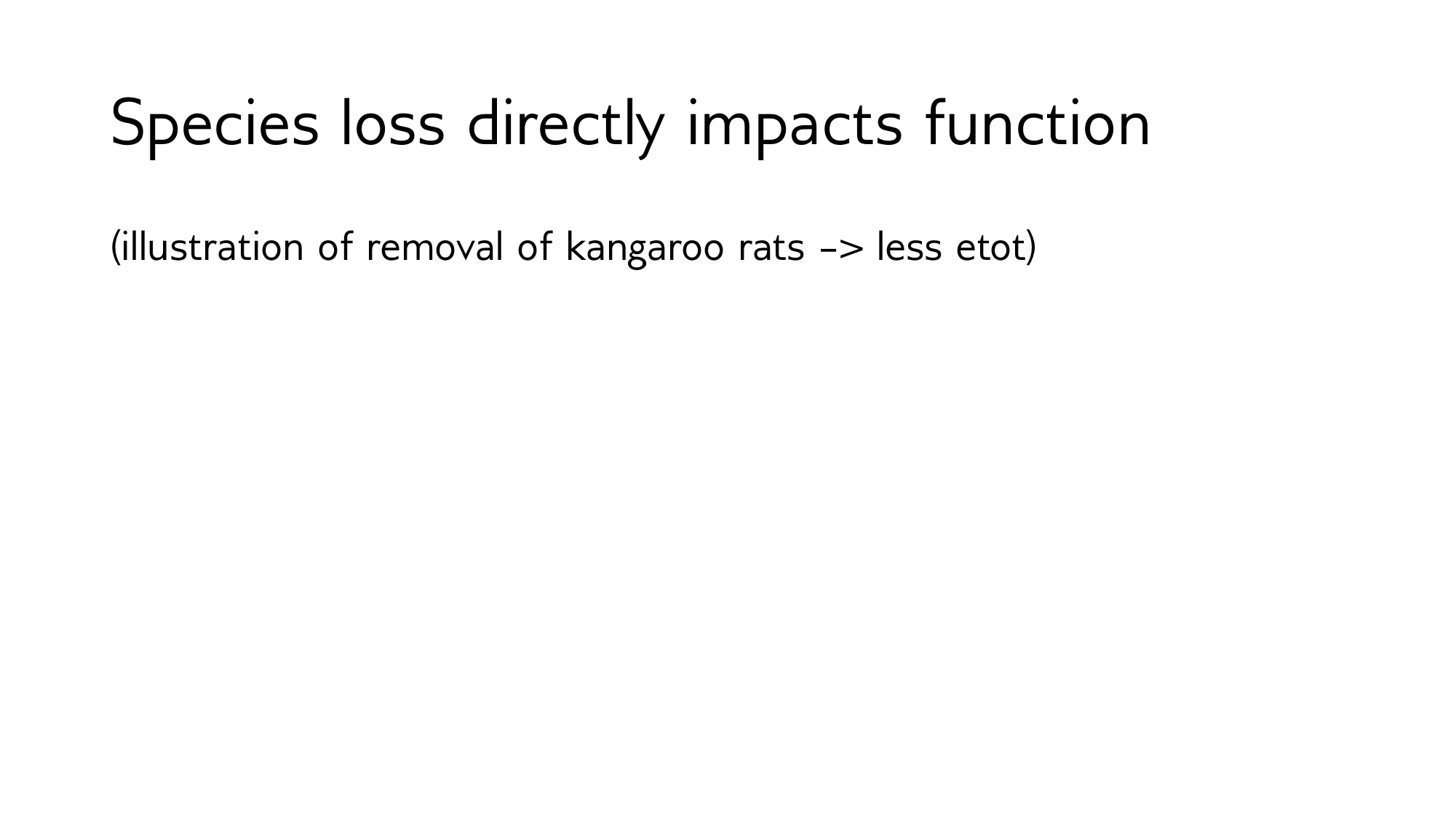

# Species loss directly impacts function
(illustration of removal of kangaroo rats –> less etot)